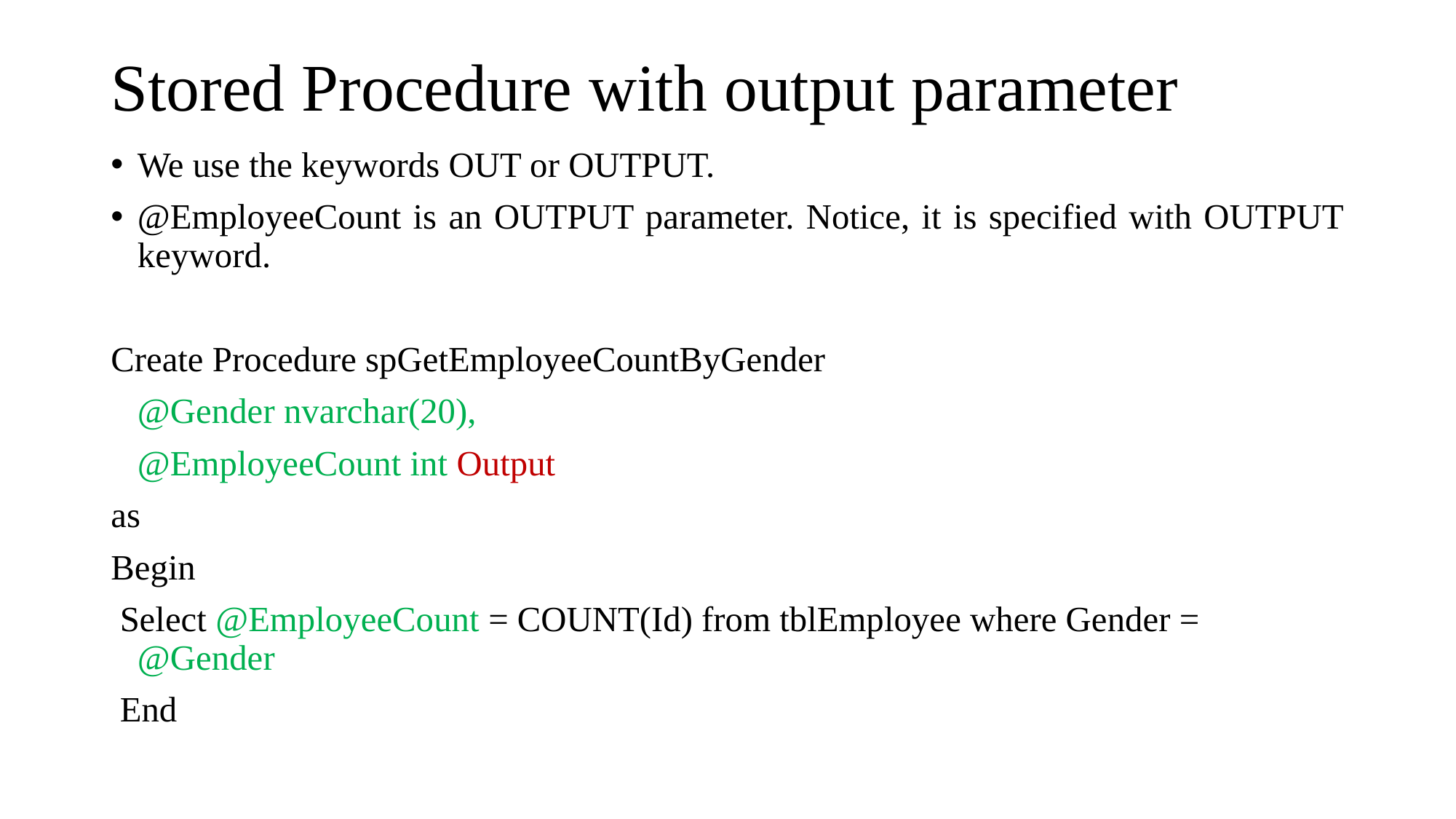

# Stored Procedure with output parameter
We use the keywords OUT or OUTPUT.
@EmployeeCount is an OUTPUT parameter. Notice, it is specified with OUTPUT keyword.

Create Procedure spGetEmployeeCountByGender
	@Gender nvarchar(20),
	@EmployeeCount int Output
as
Begin
 Select @EmployeeCount = COUNT(Id) from tblEmployee where Gender = @Gender
 End